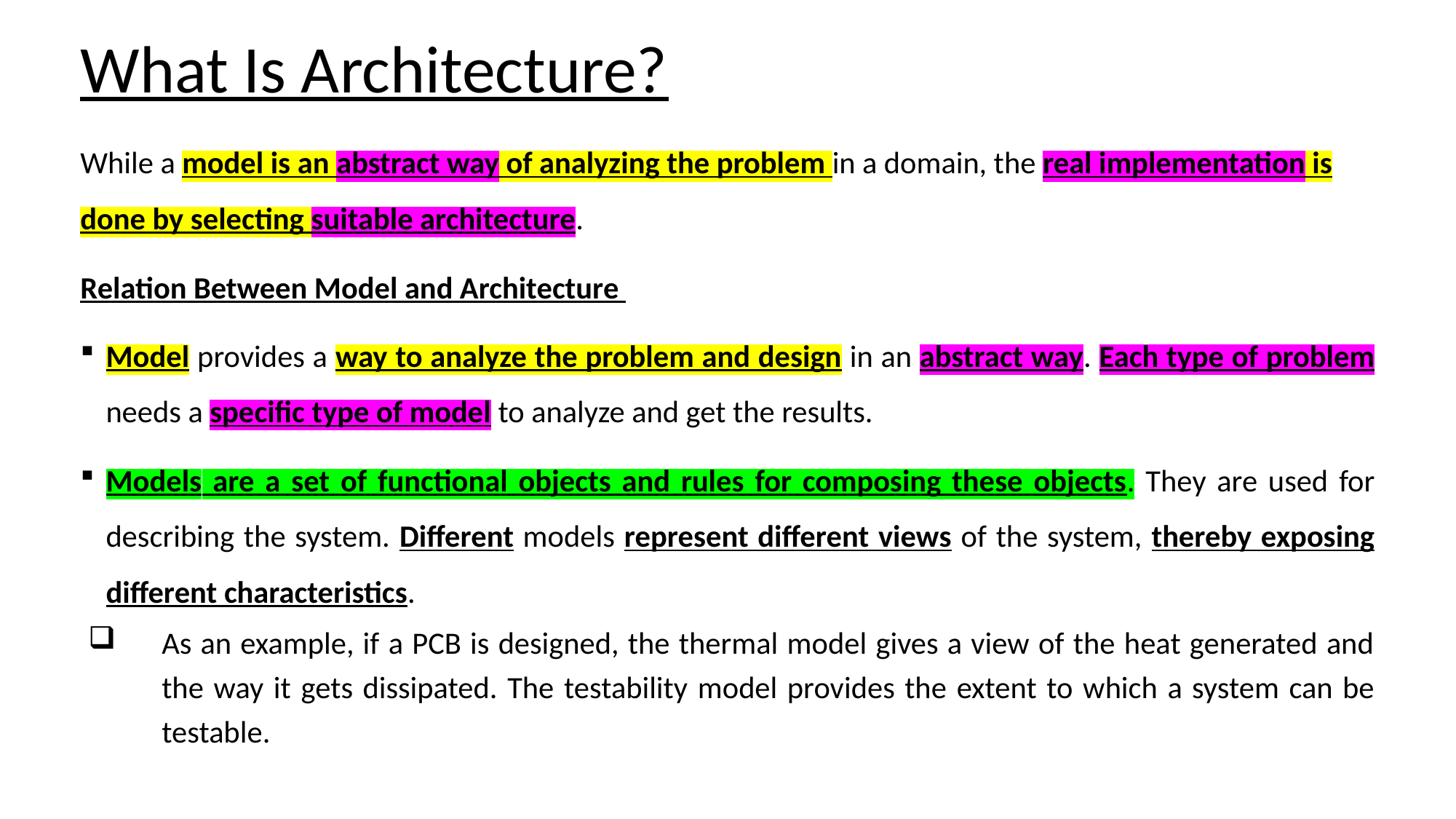

# What Is Architecture?
While a model is an abstract way of analyzing the problem in a domain, the real implementation is done by selecting suitable architecture.
Relation Between Model and Architecture
Model provides a way to analyze the problem and design in an abstract way. Each type of problem needs a specific type of model to analyze and get the results.
Models are a set of functional objects and rules for composing these objects. They are used for describing the system. Different models represent different views of the system, thereby exposing different characteristics.
As an example, if a PCB is designed, the thermal model gives a view of the heat generated and the way it gets dissipated. The testability model provides the extent to which a system can be testable.